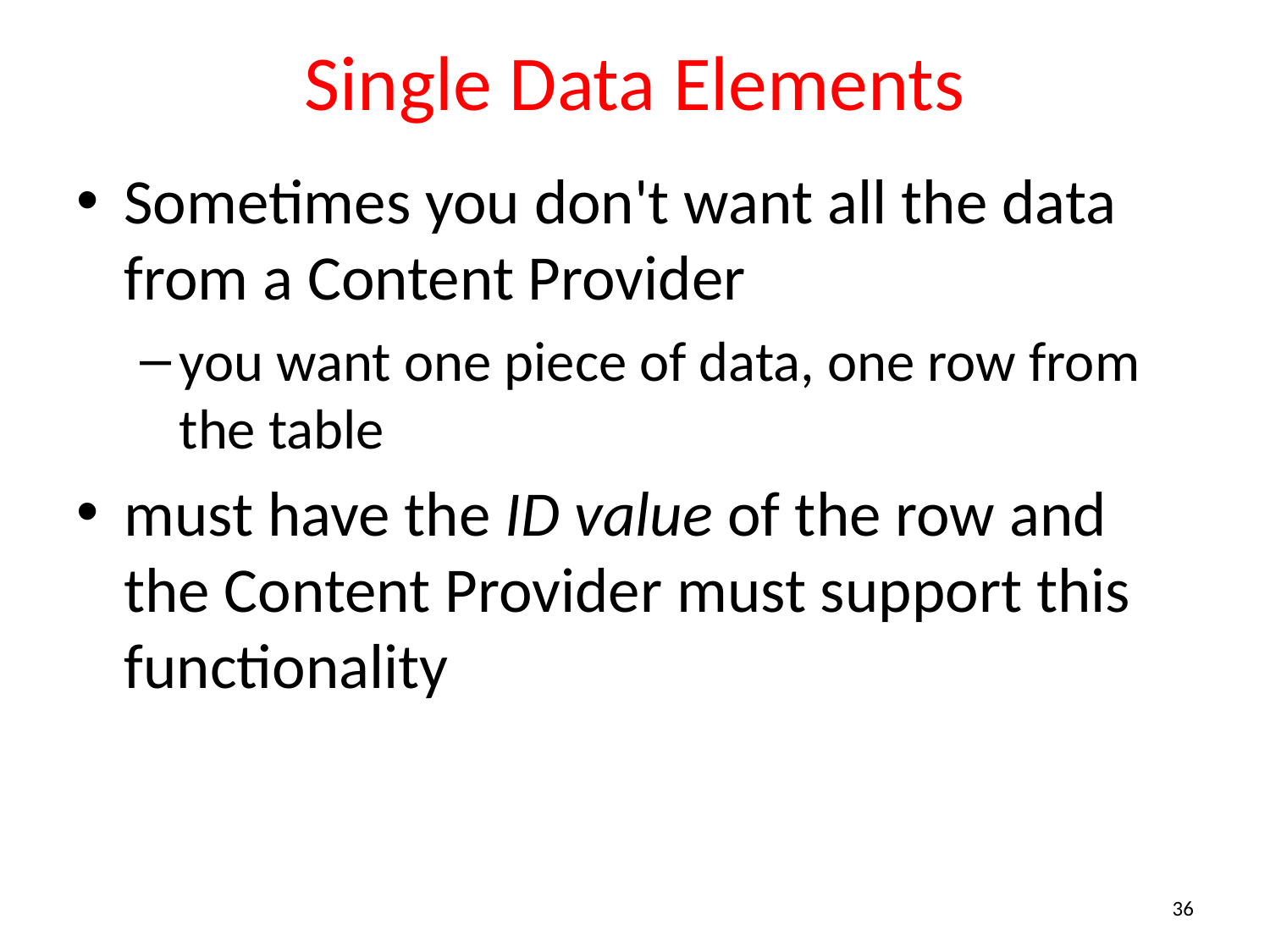

# Single Data Elements
Sometimes you don't want all the data from a Content Provider
you want one piece of data, one row from the table
must have the ID value of the row and the Content Provider must support this functionality

36